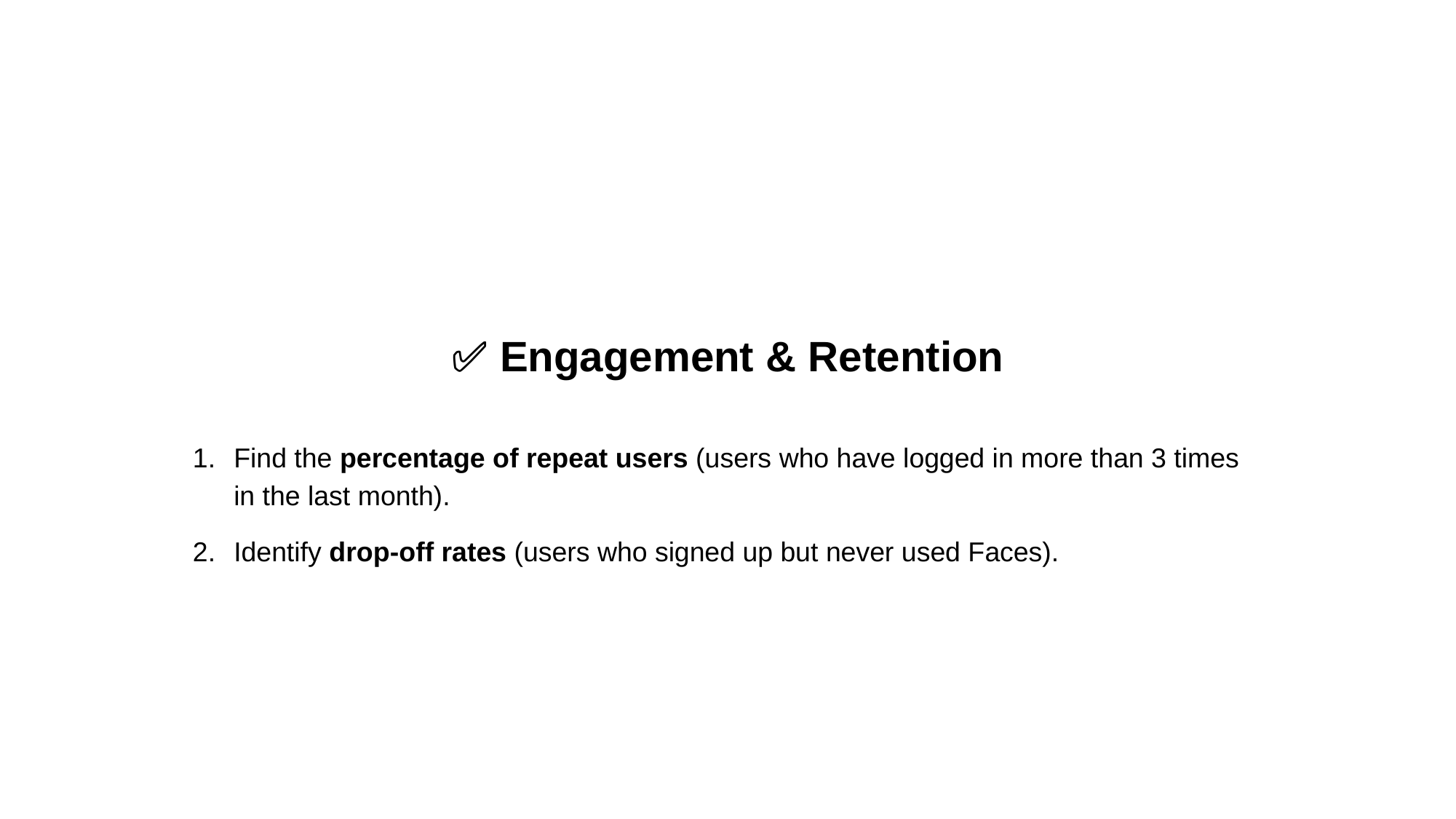

# ✅ Engagement & Retention
Find the percentage of repeat users (users who have logged in more than 3 times in the last month).
Identify drop-off rates (users who signed up but never used Faces).